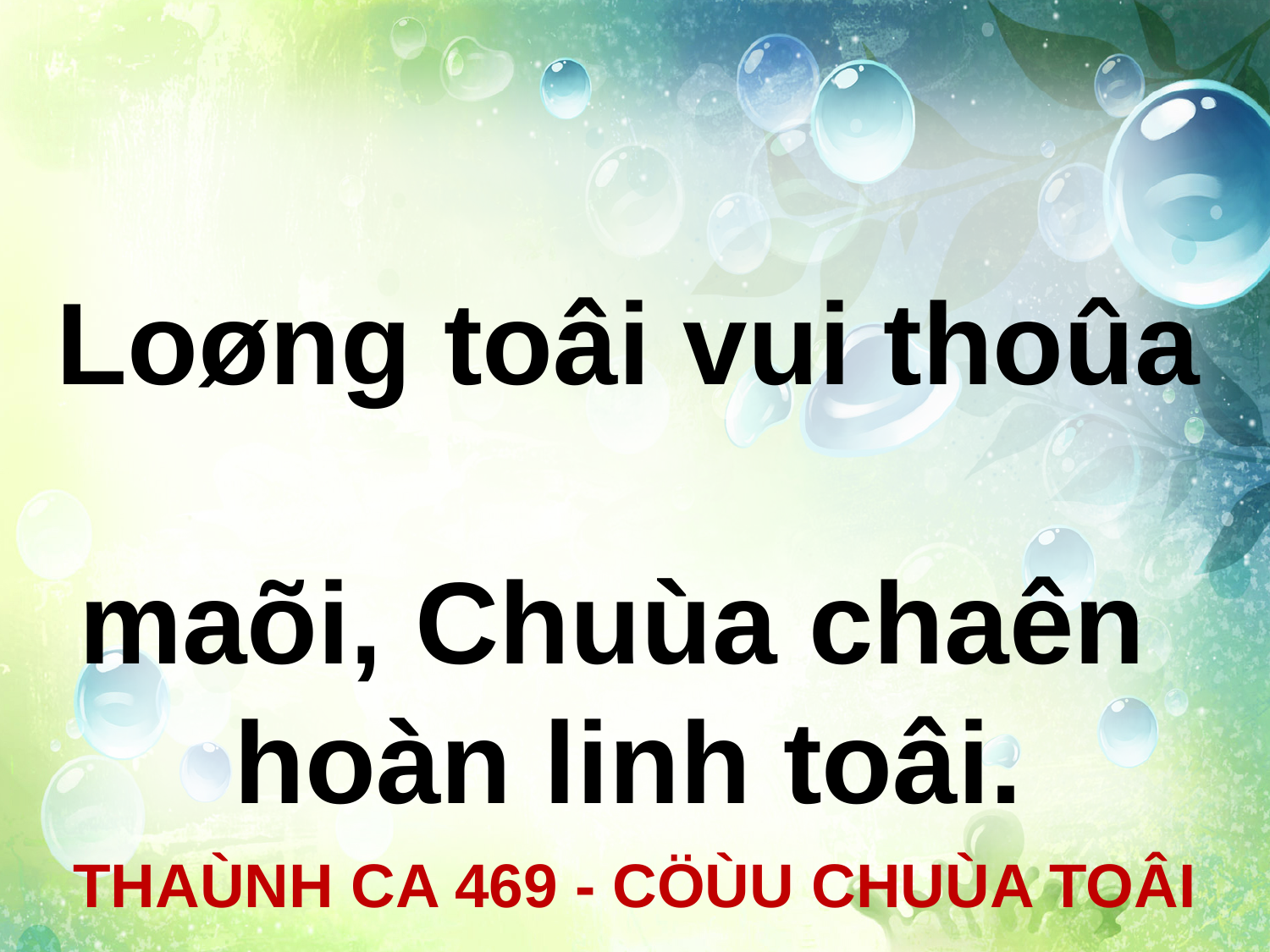

Loøng toâi vui thoûa
maõi, Chuùa chaên
hoàn linh toâi.
THAÙNH CA 469 - CÖÙU CHUÙA TOÂI